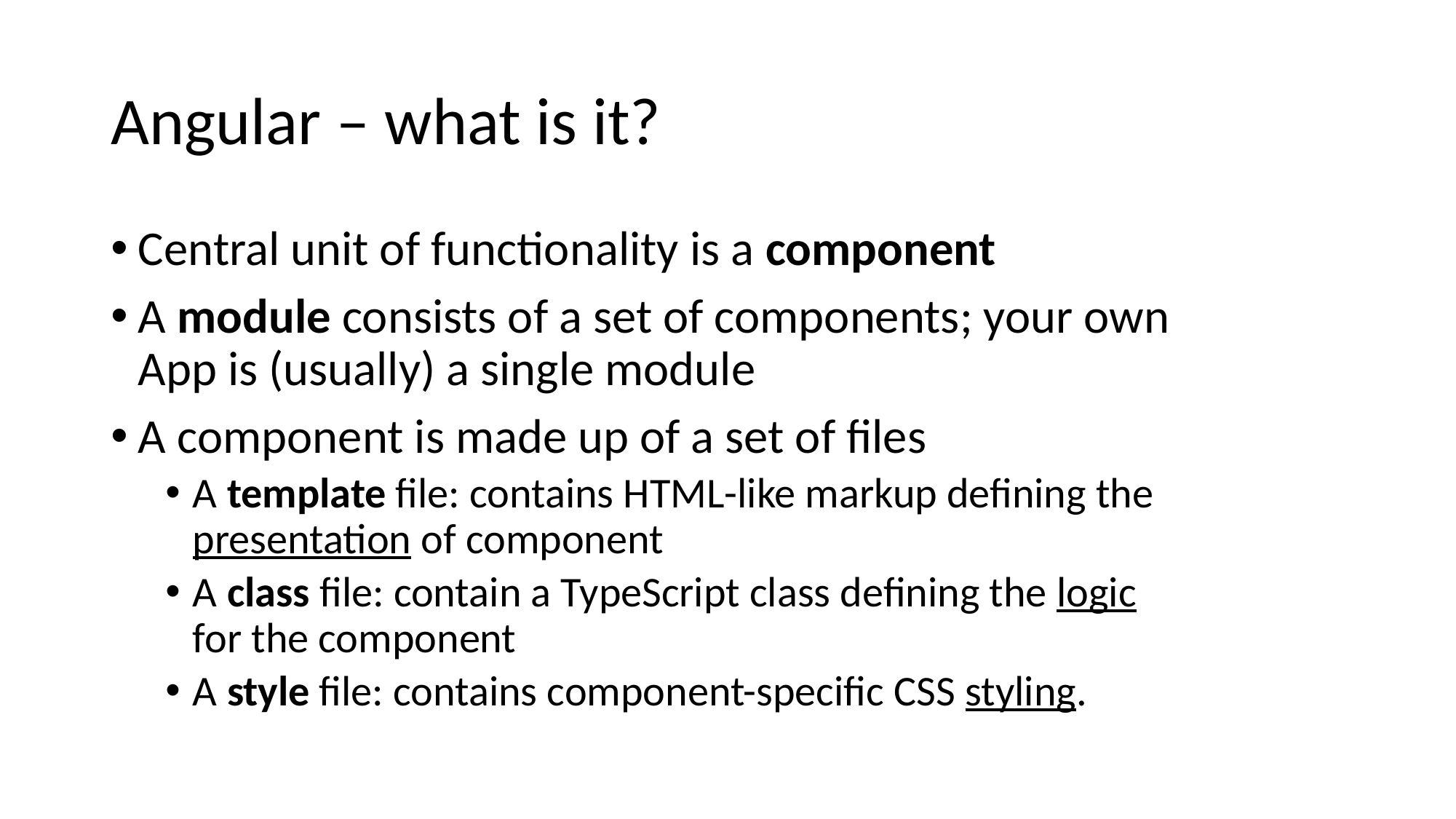

# Angular – what is it?
Central unit of functionality is a component
A module consists of a set of components; your own App is (usually) a single module
A component is made up of a set of files
A template file: contains HTML-like markup defining the presentation of component
A class file: contain a TypeScript class defining the logic for the component
A style file: contains component-specific CSS styling.